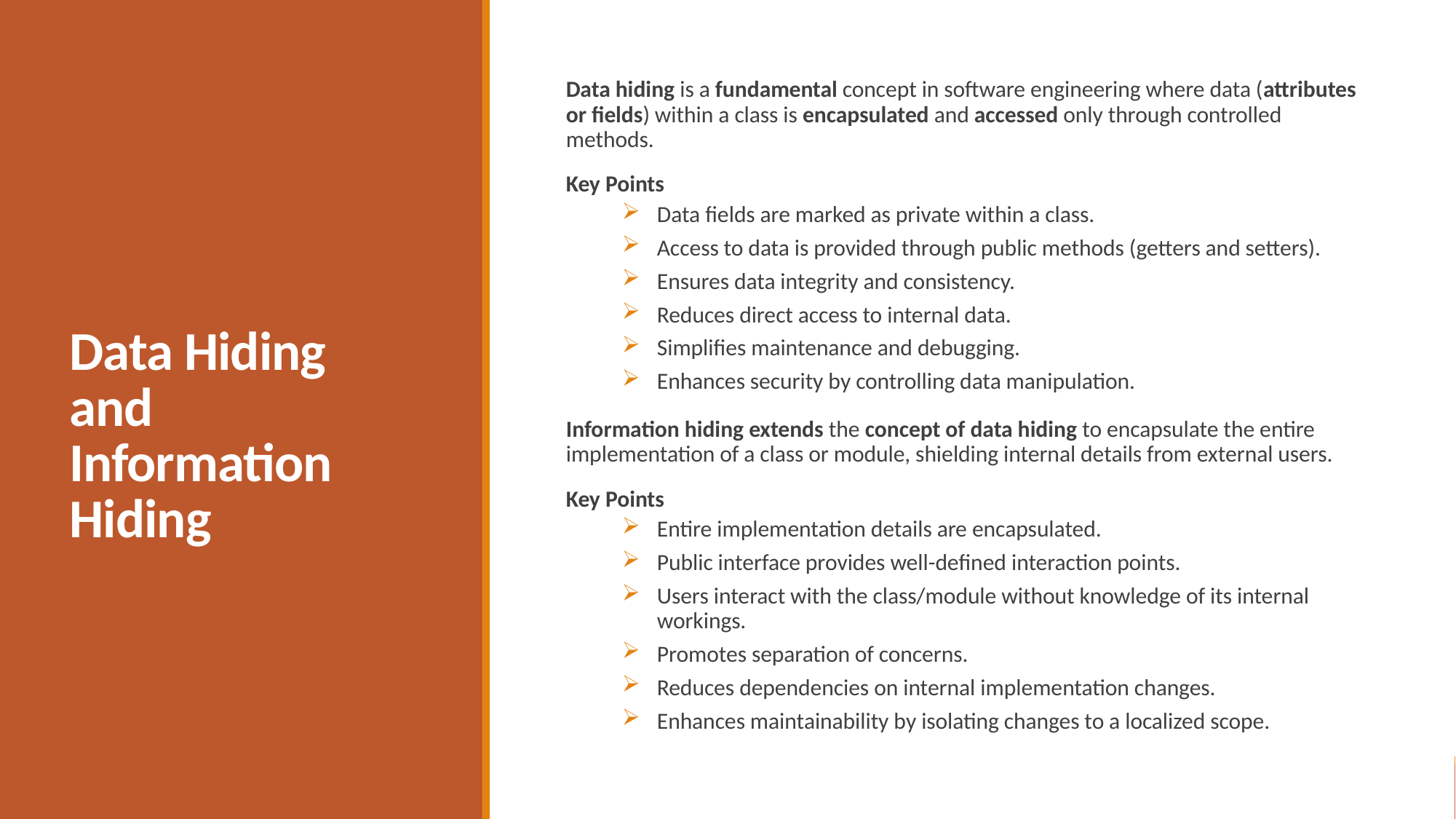

# Data Hiding and Information Hiding
Data hiding is a fundamental concept in software engineering where data (attributes or fields) within a class is encapsulated and accessed only through controlled methods.
Key Points
Data fields are marked as private within a class.
Access to data is provided through public methods (getters and setters).
Ensures data integrity and consistency.
Reduces direct access to internal data.
Simplifies maintenance and debugging.
Enhances security by controlling data manipulation.
Information hiding extends the concept of data hiding to encapsulate the entire implementation of a class or module, shielding internal details from external users.
Key Points
Entire implementation details are encapsulated.
Public interface provides well-defined interaction points.
Users interact with the class/module without knowledge of its internal workings.
Promotes separation of concerns.
Reduces dependencies on internal implementation changes.
Enhances maintainability by isolating changes to a localized scope.